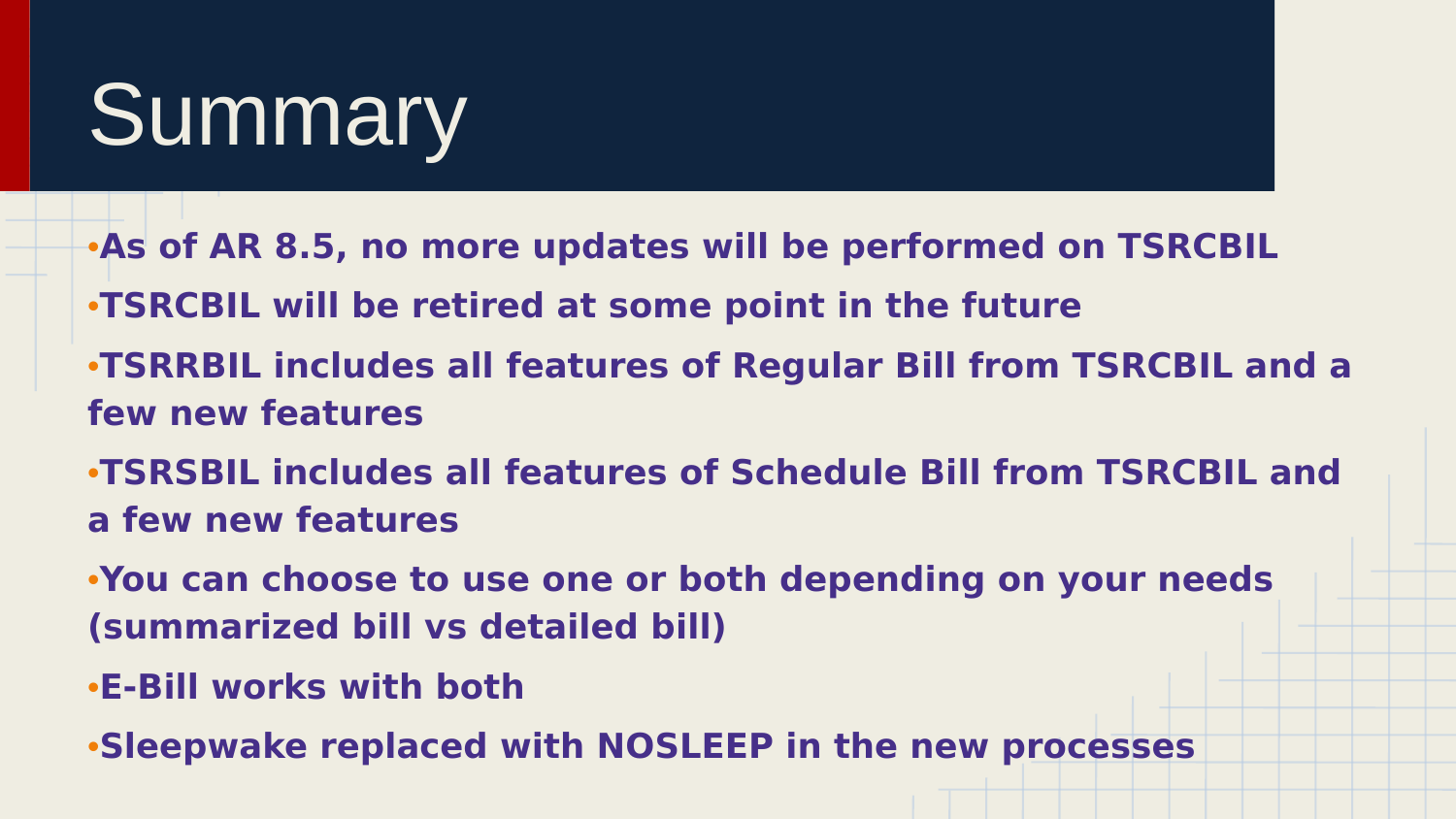

# Summary
•As of AR 8.5, no more updates will be performed on TSRCBIL
•TSRCBIL will be retired at some point in the future
•TSRRBIL includes all features of Regular Bill from TSRCBIL and a few new features
•TSRSBIL includes all features of Schedule Bill from TSRCBIL and a few new features
•You can choose to use one or both depending on your needs (summarized bill vs detailed bill)
•E-Bill works with both
•Sleepwake replaced with NOSLEEP in the new processes